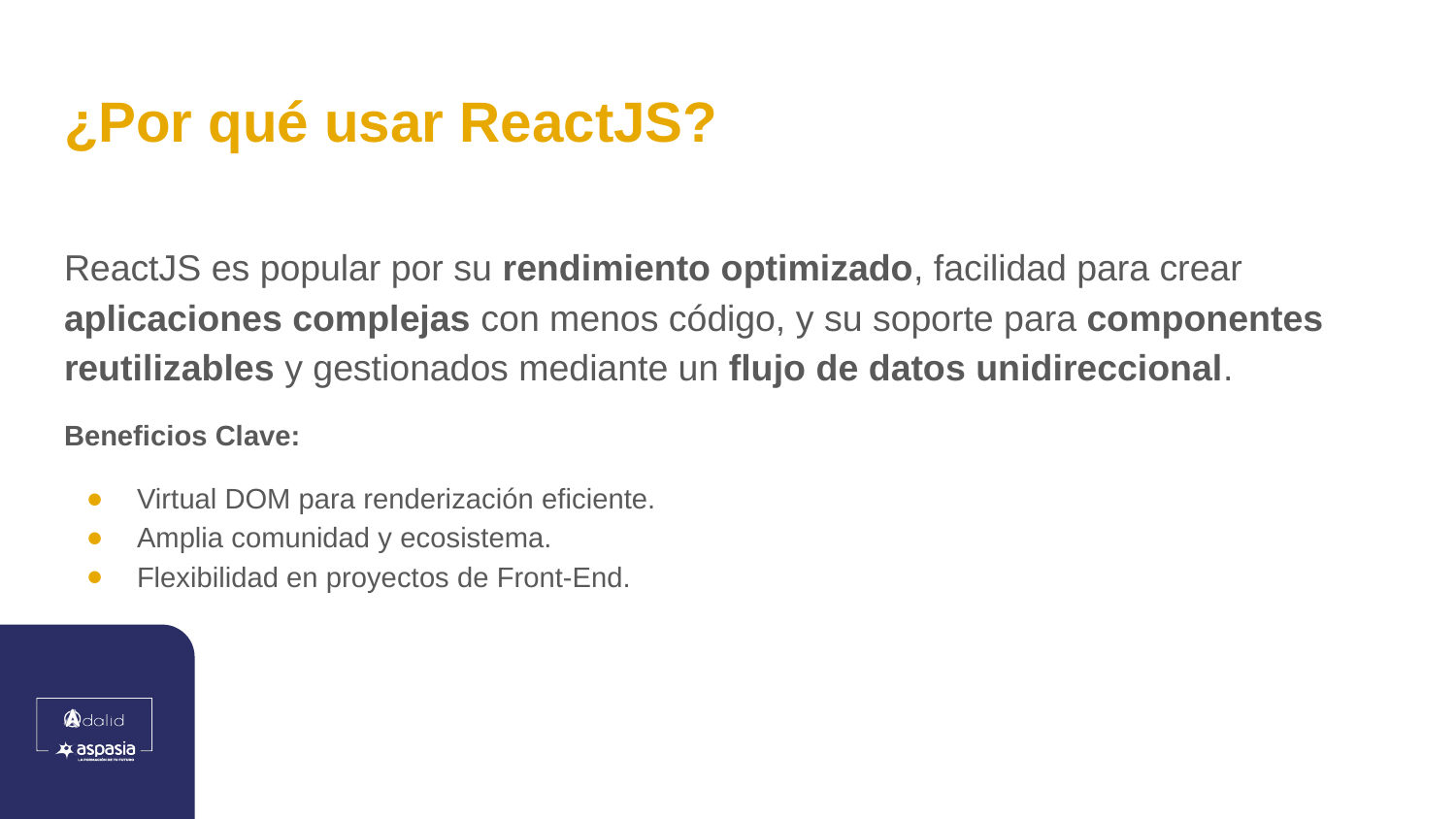

# ¿Por qué usar ReactJS?
ReactJS es popular por su rendimiento optimizado, facilidad para crear aplicaciones complejas con menos código, y su soporte para componentes reutilizables y gestionados mediante un flujo de datos unidireccional.
Beneficios Clave:
Virtual DOM para renderización eficiente.
Amplia comunidad y ecosistema.
Flexibilidad en proyectos de Front-End.